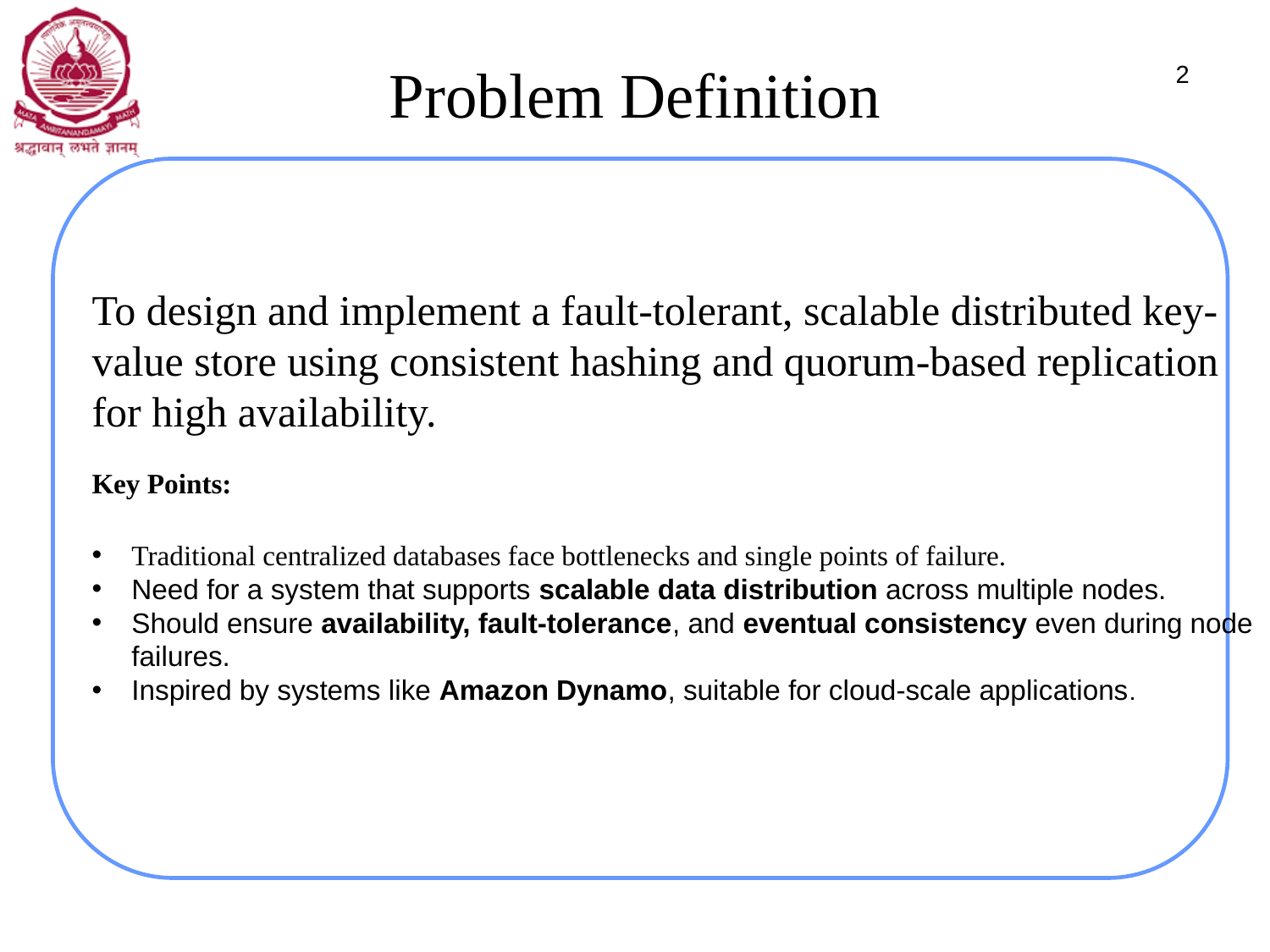

# Problem Definition
2
To design and implement a fault-tolerant, scalable distributed key-value store using consistent hashing and quorum-based replication for high availability.
Key Points:

Traditional centralized databases face bottlenecks and single points of failure.
Need for a system that supports scalable data distribution across multiple nodes.
Should ensure availability, fault-tolerance, and eventual consistency even during node failures.
Inspired by systems like Amazon Dynamo, suitable for cloud-scale applications.